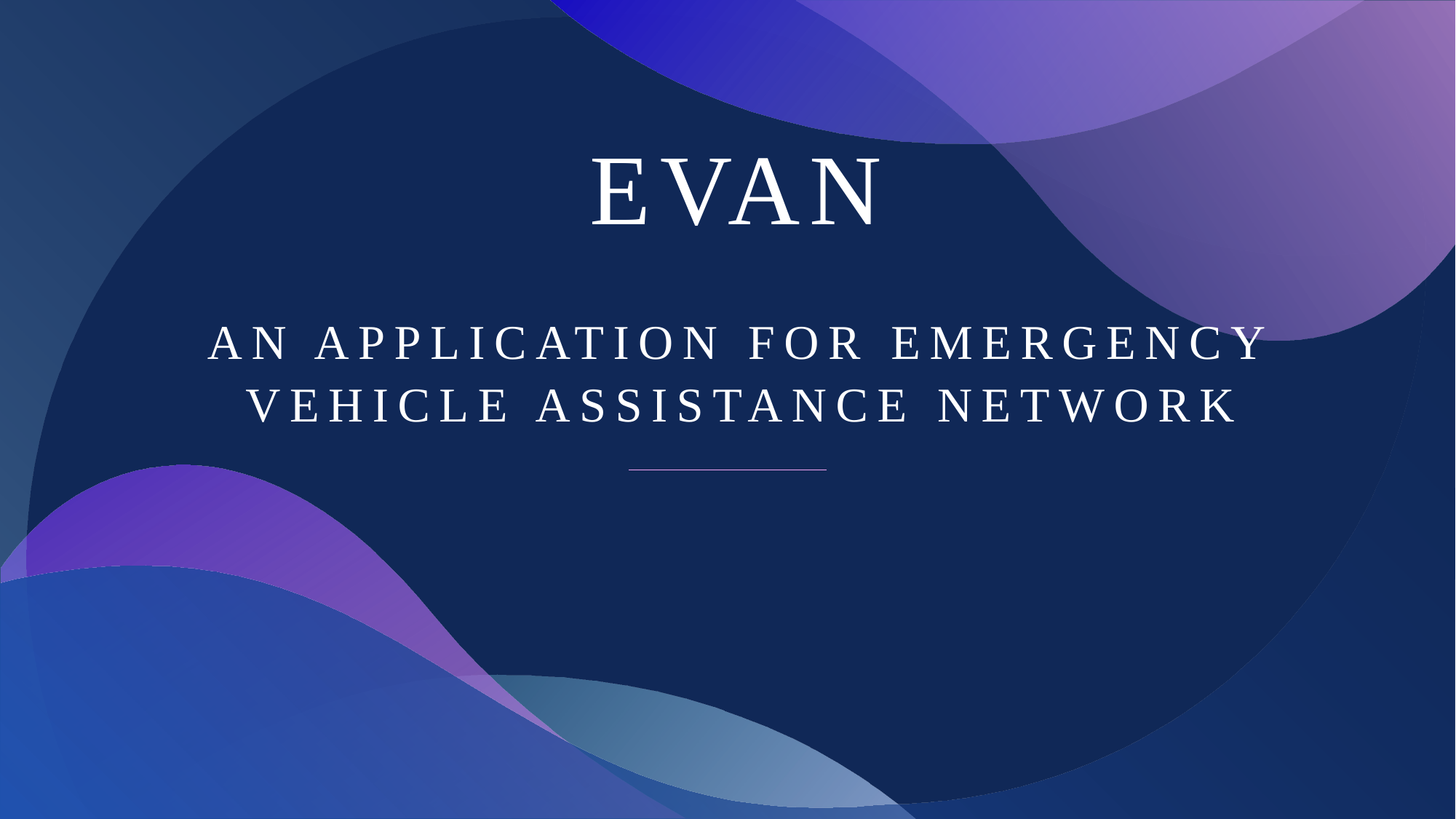

# EVAN   An application for Emergency Vehicle Assistance Network